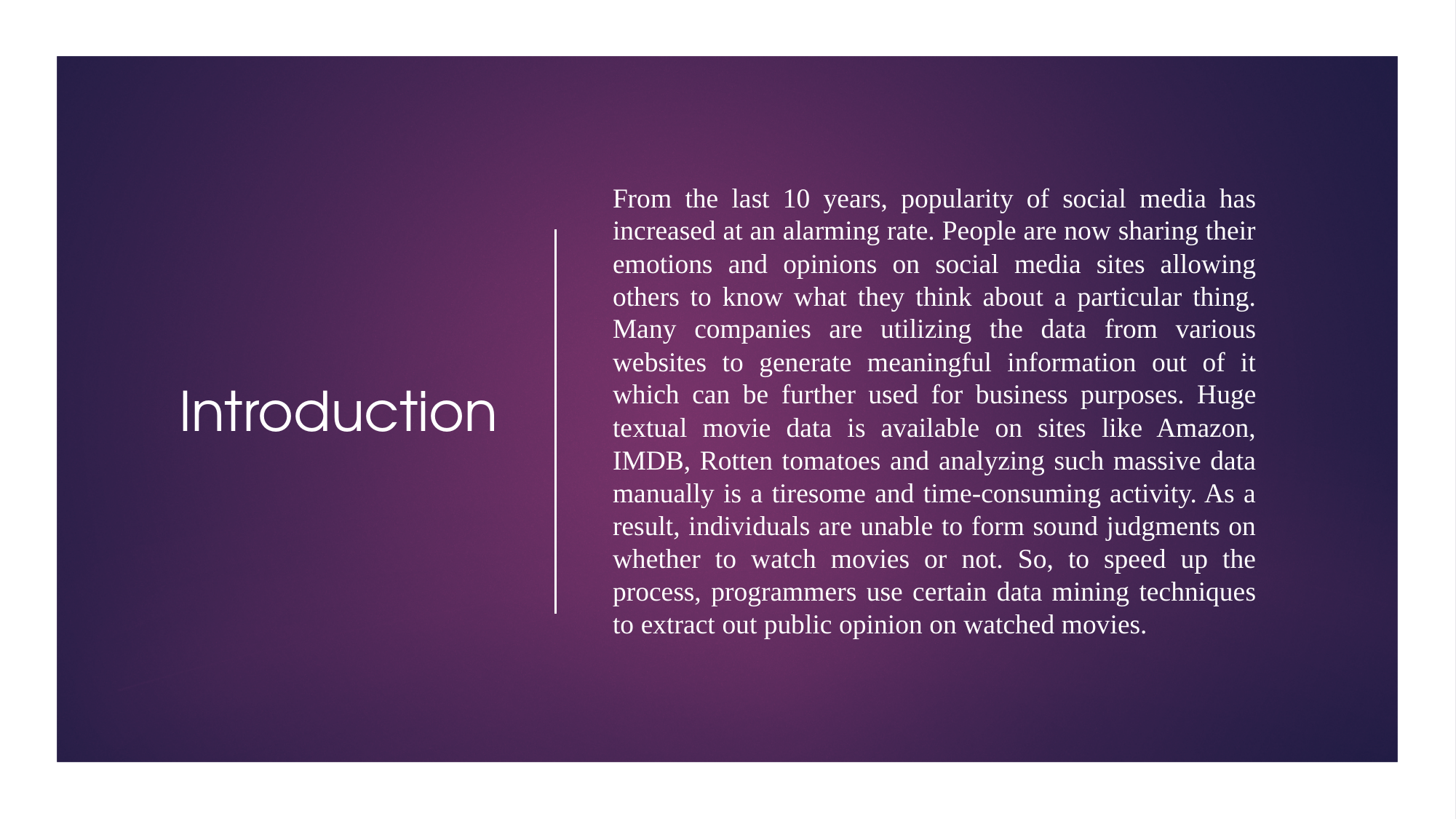

# Introduction
From the last 10 years, popularity of social media has increased at an alarming rate. People are now sharing their emotions and opinions on social media sites allowing others to know what they think about a particular thing. Many companies are utilizing the data from various websites to generate meaningful information out of it which can be further used for business purposes. Huge textual movie data is available on sites like Amazon, IMDB, Rotten tomatoes and analyzing such massive data manually is a tiresome and time-consuming activity. As a result, individuals are unable to form sound judgments on whether to watch movies or not. So, to speed up the process, programmers use certain data mining techniques to extract out public opinion on watched movies.